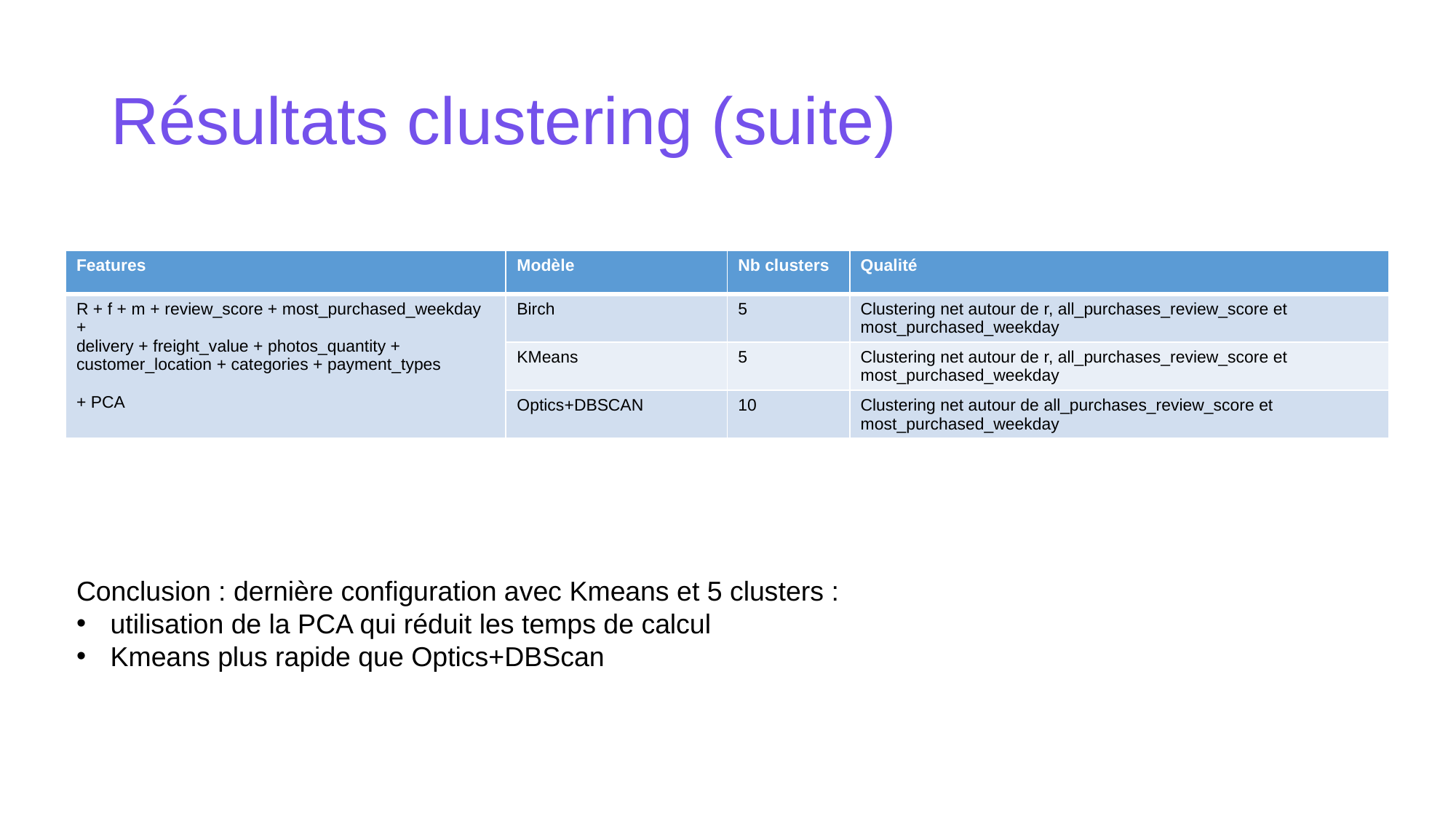

# Résultats clustering (suite)
| Features | Modèle | Nb clusters | Qualité |
| --- | --- | --- | --- |
| R + f + m + review\_score + most\_purchased\_weekday + delivery + freight\_value + photos\_quantity + customer\_location + categories + payment\_types + PCA | Birch | 5 | Clustering net autour de r, all\_purchases\_review\_score et most\_purchased\_weekday |
|  | KMeans | 5 | Clustering net autour de r, all\_purchases\_review\_score et most\_purchased\_weekday |
|  | Optics+DBSCAN | 10 | Clustering net autour de all\_purchases\_review\_score et most\_purchased\_weekday |

Conclusion : dernière configuration avec Kmeans et 5 clusters :
utilisation de la PCA qui réduit les temps de calcul
Kmeans plus rapide que Optics+DBScan
19